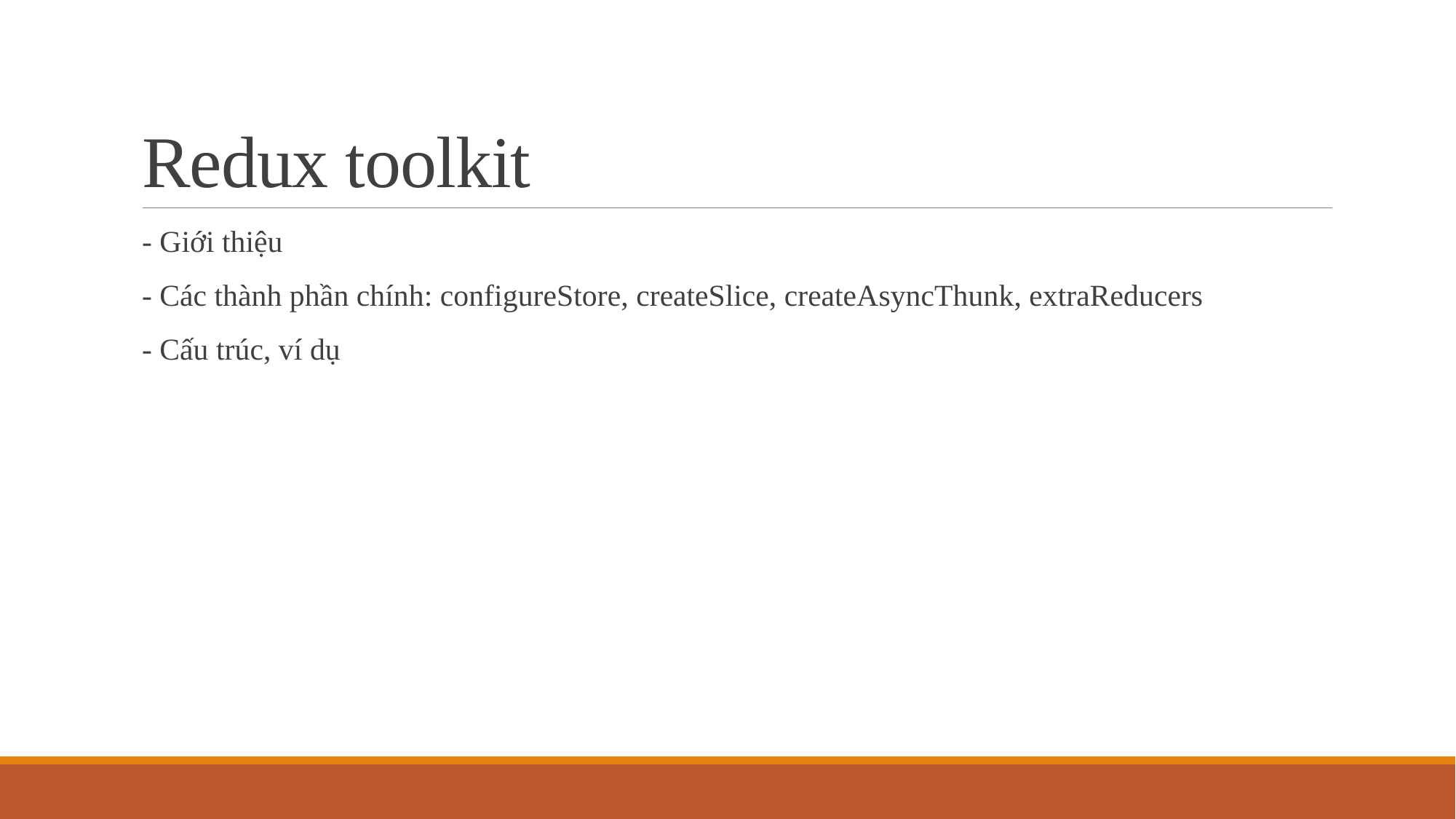

# Redux toolkit
- Giới thiệu
- Các thành phần chính: configureStore, createSlice, createAsyncThunk, extraReducers
- Cấu trúc, ví dụ